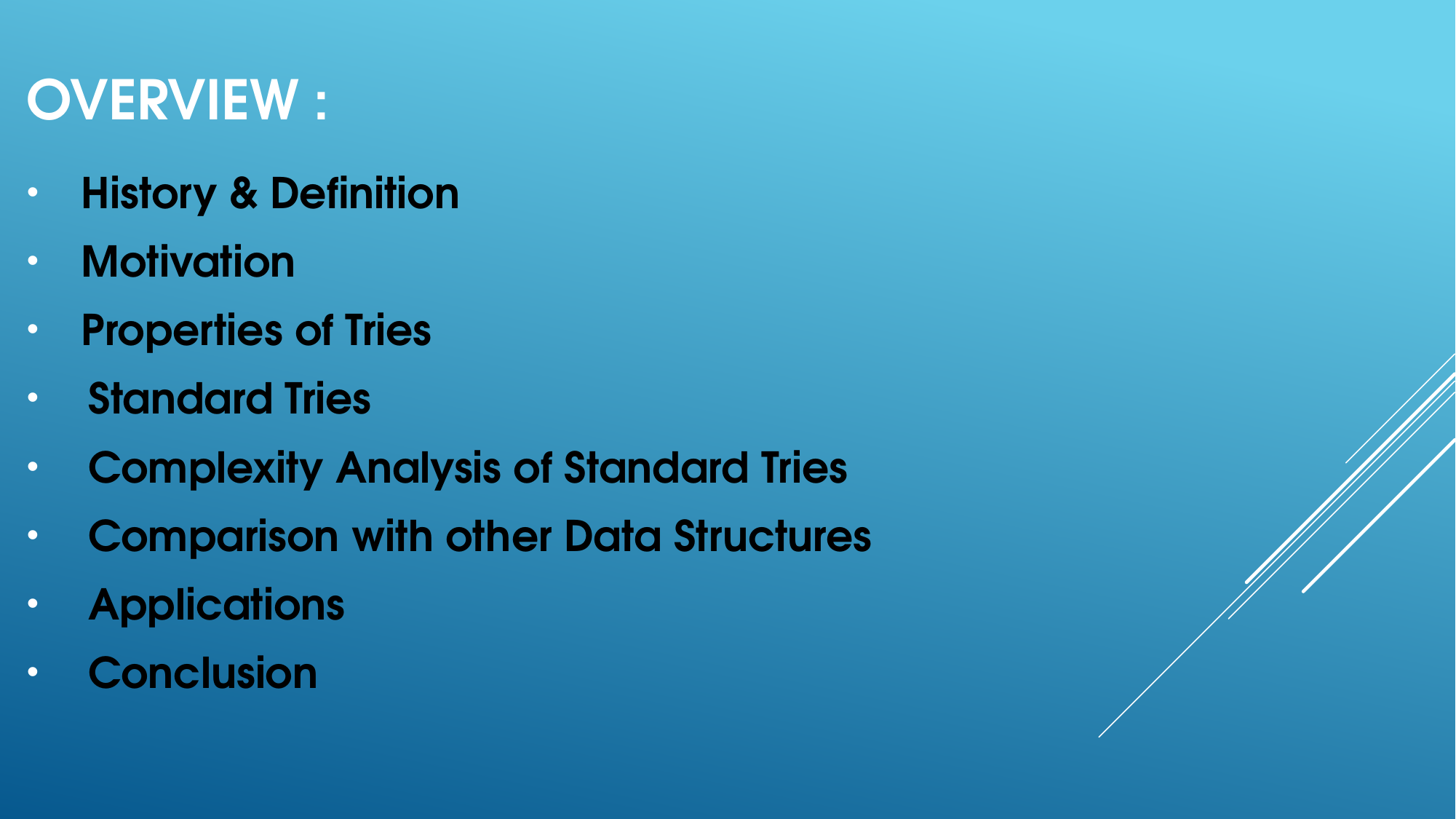

# Overview :
History & Definition
Motivation
Properties of Tries
Standard Tries
Complexity Analysis of Standard Tries
Comparison with other Data Structures
Applications
Conclusion